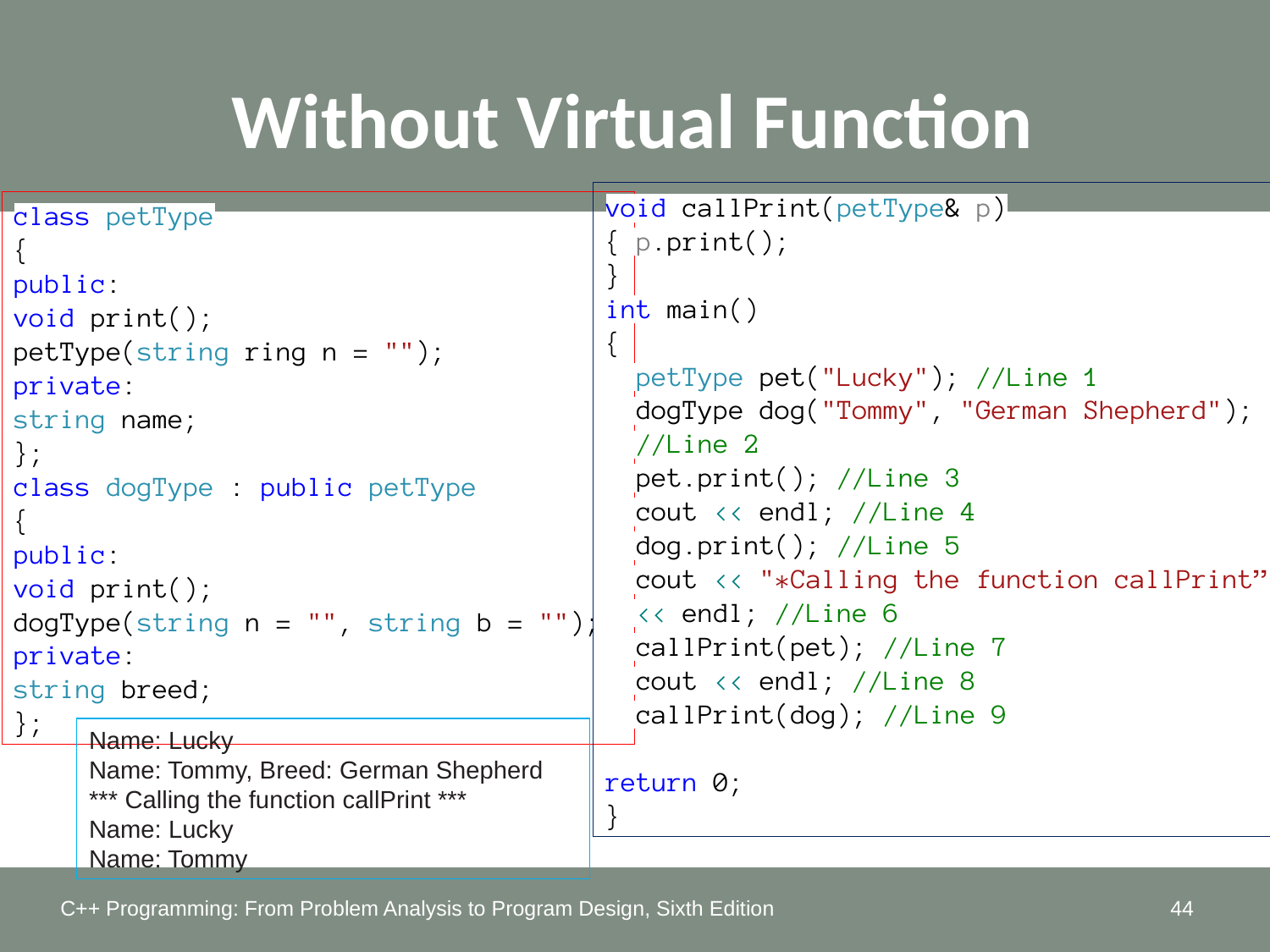

Without Virtual Function
void callPrint(petType& p)
{ p.print();
}
int main()
{
  petType pet("Lucky"); //Line 1
  dogType dog("Tommy", "German Shepherd");
  //Line 2
  pet.print(); //Line 3
  cout << endl; //Line 4
  dog.print(); //Line 5
  cout << "*Calling the function callPrint”
  << endl; //Line 6
  callPrint(pet); //Line 7
  cout << endl; //Line 8
  callPrint(dog); //Line 9

return 0;
}
class petType
{
public:
void print();
petType(string ring n = "");
private:
string name;
};
class dogType : public petType
{
public:
void print();
dogType(string n = "", string b = "");
private:
string breed;
};
Name: Lucky
Name: Tommy, Breed: German Shepherd
*** Calling the function callPrint ***
Name: Lucky
Name: Tommy
C++ Programming: From Problem Analysis to Program Design, Sixth Edition
44